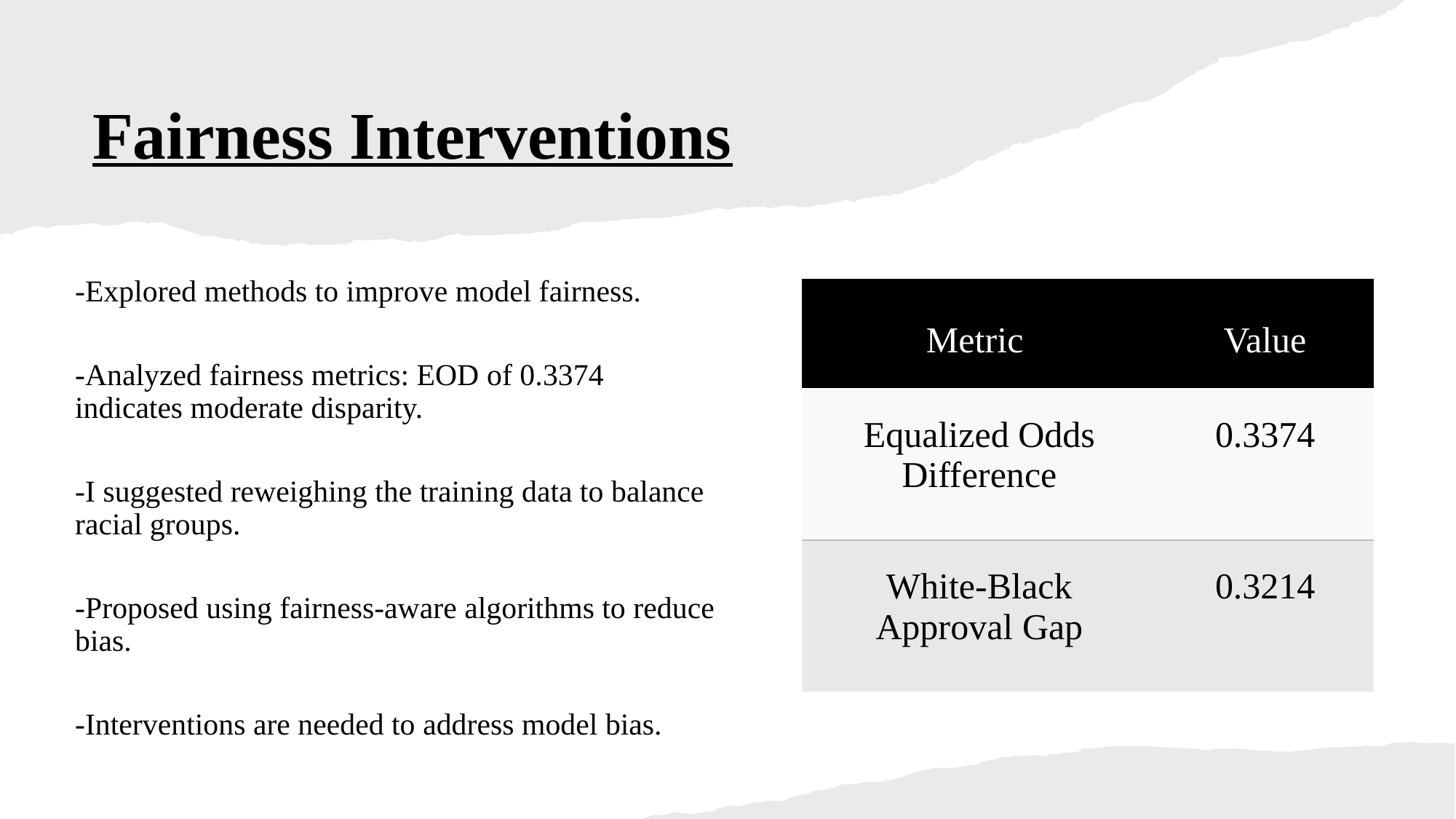

# Fairness Interventions
-Explored methods to improve model fairness.

-Analyzed fairness metrics: EOD of 0.3374 indicates moderate disparity.

-I suggested reweighing the training data to balance racial groups.

-Proposed using fairness-aware algorithms to reduce bias.

-Interventions are needed to address model bias.
| Metric | Value |
| --- | --- |
| Equalized Odds Difference | 0.3374 |
| White-Black Approval Gap | 0.3214 |